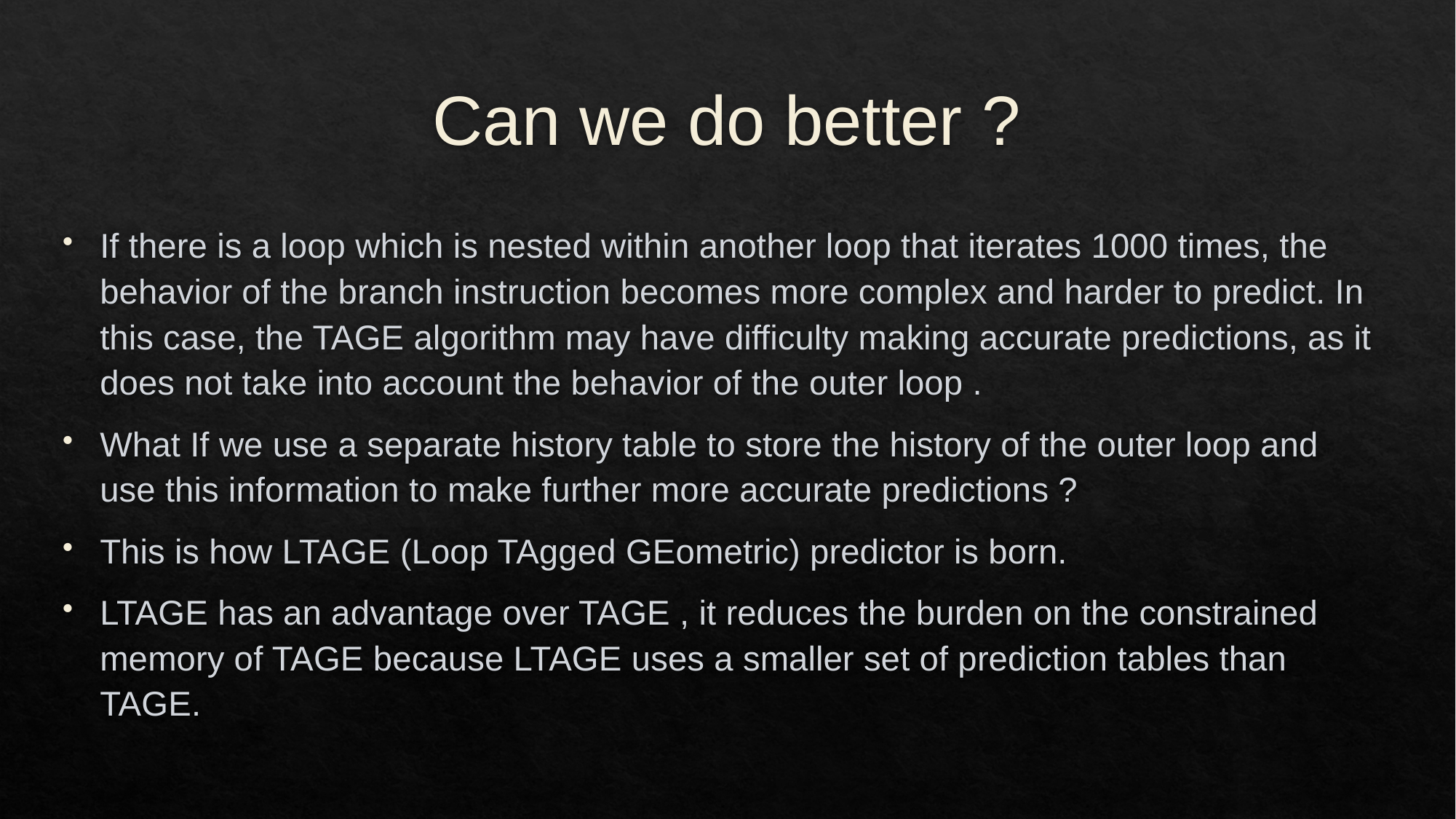

# Can we do better ?
If there is a loop which is nested within another loop that iterates 1000 times, the behavior of the branch instruction becomes more complex and harder to predict. In this case, the TAGE algorithm may have difficulty making accurate predictions, as it does not take into account the behavior of the outer loop .
What If we use a separate history table to store the history of the outer loop and use this information to make further more accurate predictions ?
This is how LTAGE (Loop TAgged GEometric) predictor is born.
LTAGE has an advantage over TAGE , it reduces the burden on the constrained memory of TAGE because LTAGE uses a smaller set of prediction tables than TAGE.